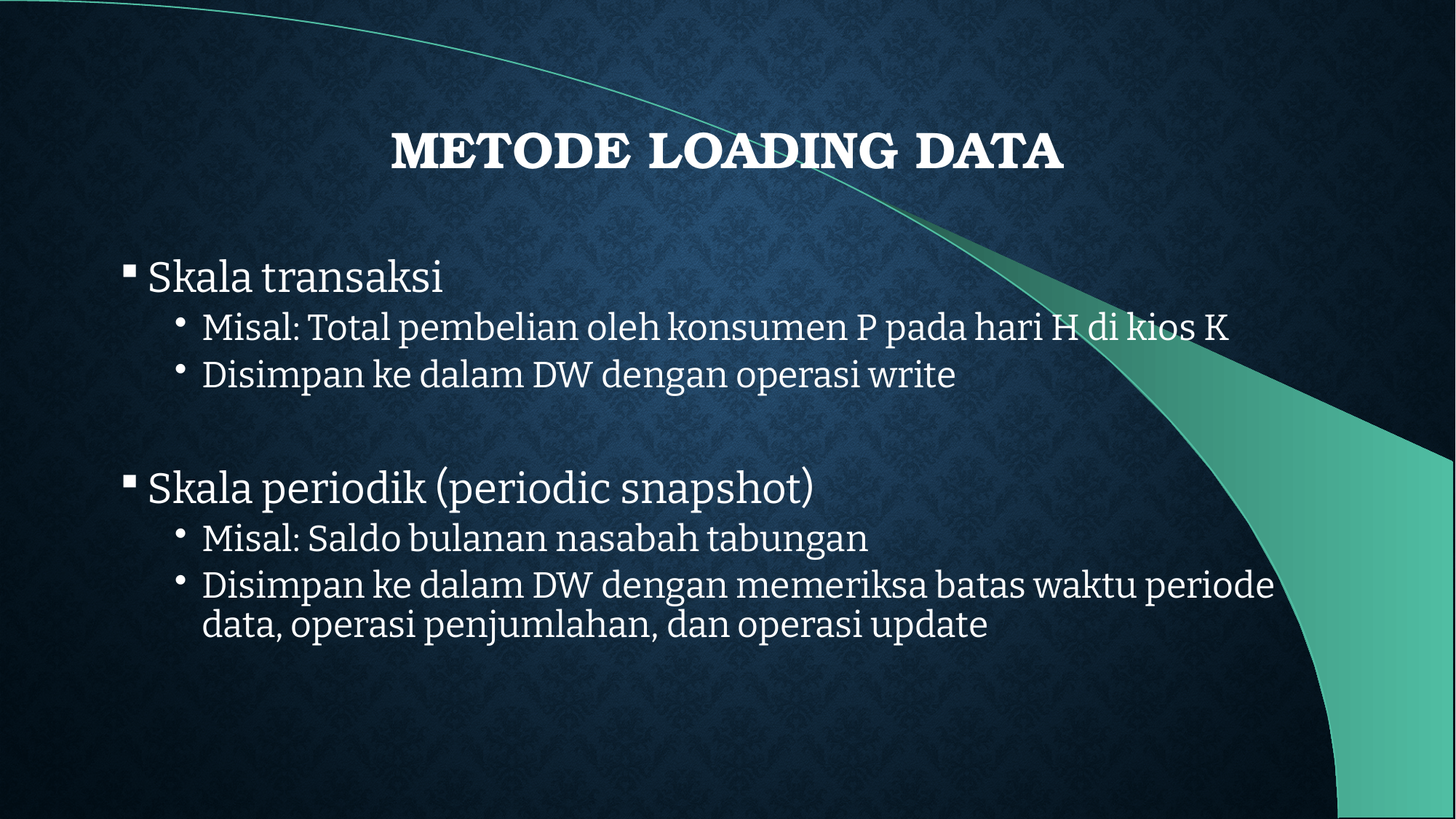

# METODE LOADING DATA
Skala transaksi
Misal: Total pembelian oleh konsumen P pada hari H di kios K
Disimpan ke dalam DW dengan operasi write

Skala periodik (periodic snapshot)
Misal: Saldo bulanan nasabah tabungan
Disimpan ke dalam DW dengan memeriksa batas waktu periode data, operasi penjumlahan, dan operasi update